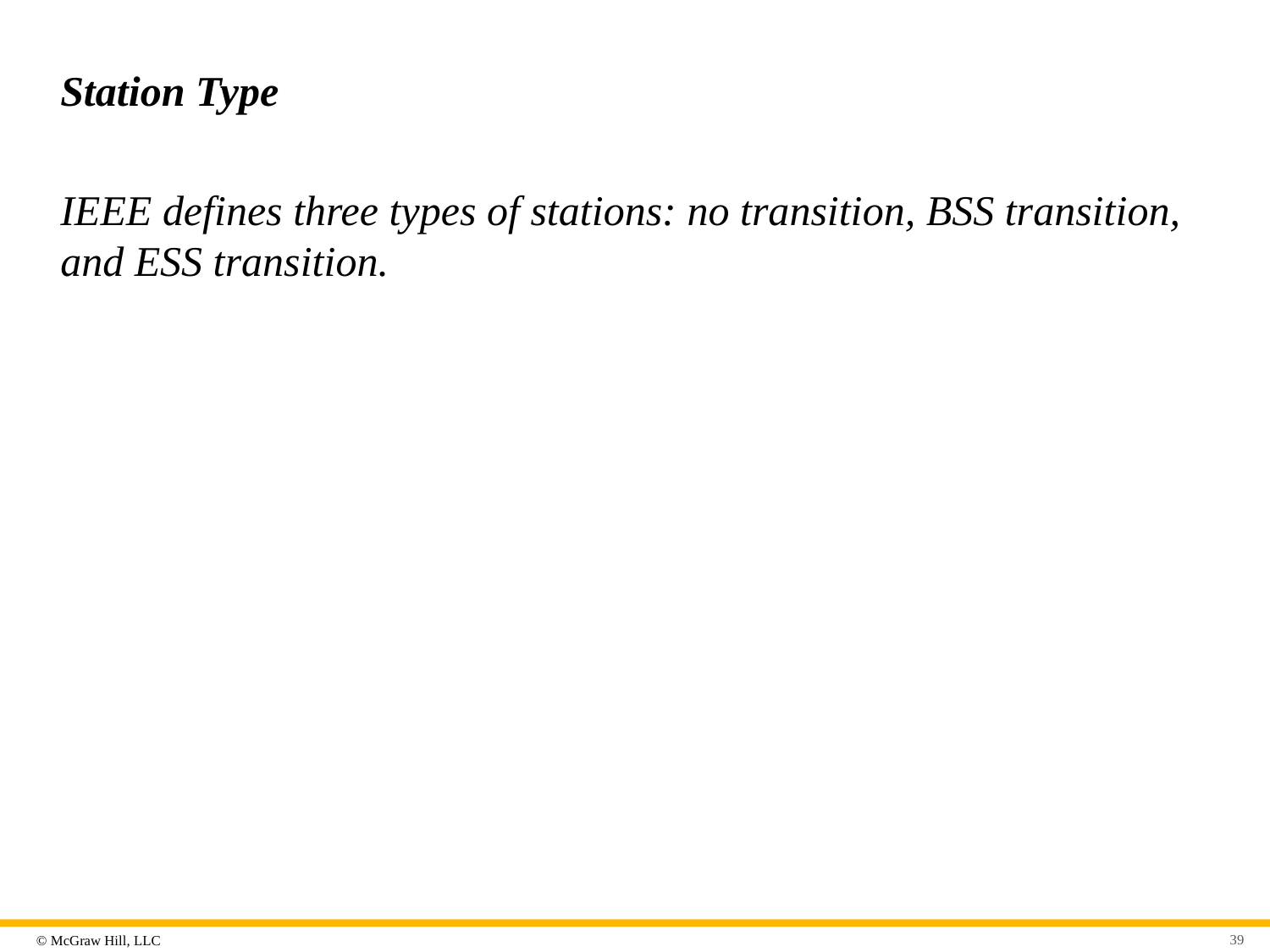

# Station Type
IEEE defines three types of stations: no transition, BSS transition, and ESS transition.
39